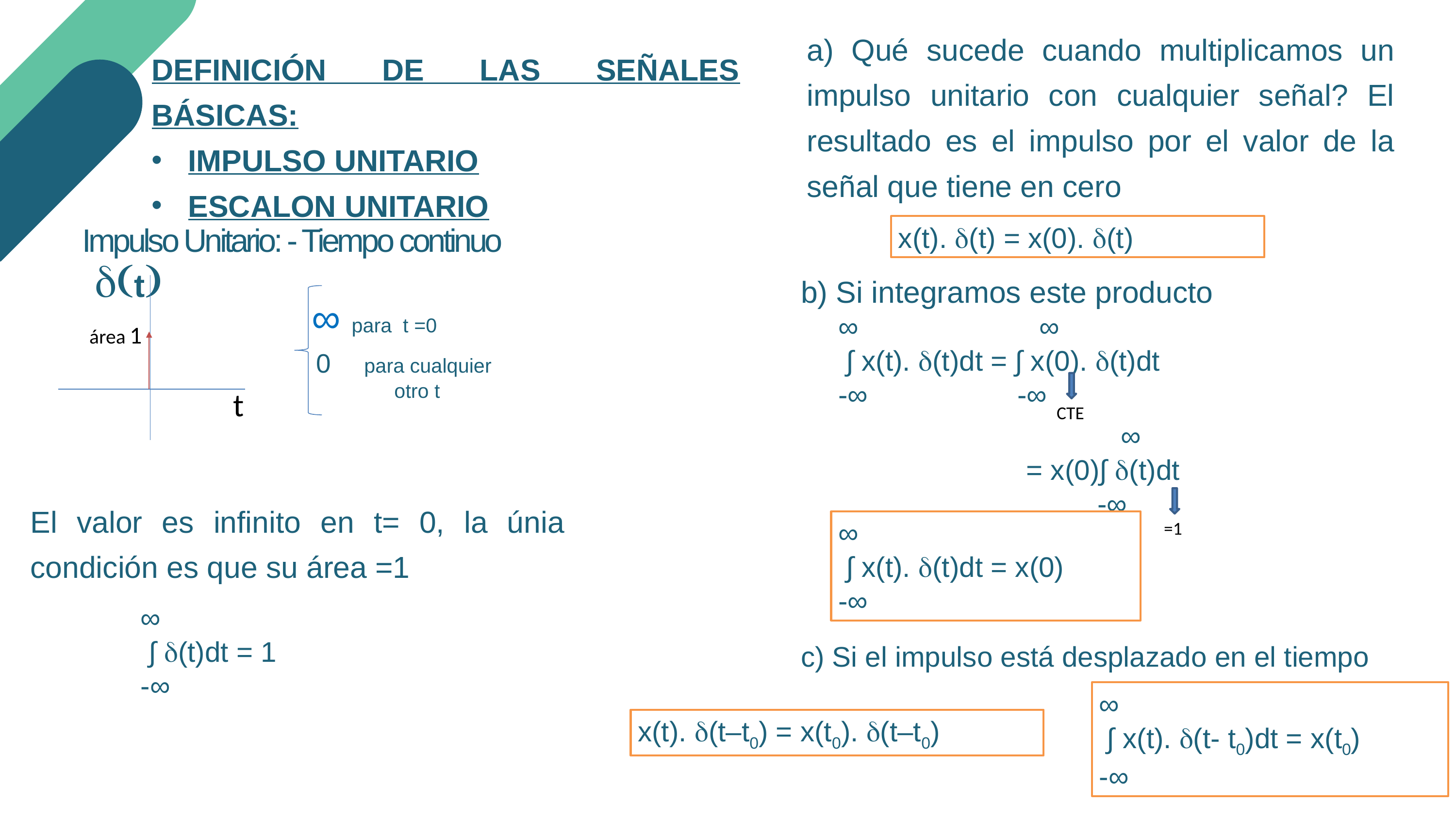

a) Qué sucede cuando multiplicamos un impulso unitario con cualquier señal? El resultado es el impulso por el valor de la señal que tiene en cero
DEFINICIÓN DE LAS SEÑALES BÁSICAS:
IMPULSO UNITARIO
ESCALON UNITARIO
Impulso Unitario: - Tiempo continuo         δ(t)
     área 1
              t

∞  para  t =0
 0      para cualquier         	  otro t
x(t). δ(t) = x(0). δ(t)
b) Si integramos este producto
∞                       ∞
 ∫ x(t). δ(t)dt = ∫ x(0). δ(t)dt
-∞                   -∞

CTE
            ∞
= x(0)∫ δ(t)dt
         -∞

 =1
El valor es infinito en t= 0, la únia condición es que su área =1

∞
 ∫ x(t). δ(t)dt = x(0)
-∞
∞
 ∫ δ(t)dt = 1
-∞
c) Si el impulso está desplazado en el tiempo
∞
 ∫ x(t). δ(t- t0)dt = x(t0)
-∞
x(t). δ(t–t0) = x(t0). δ(t–t0)